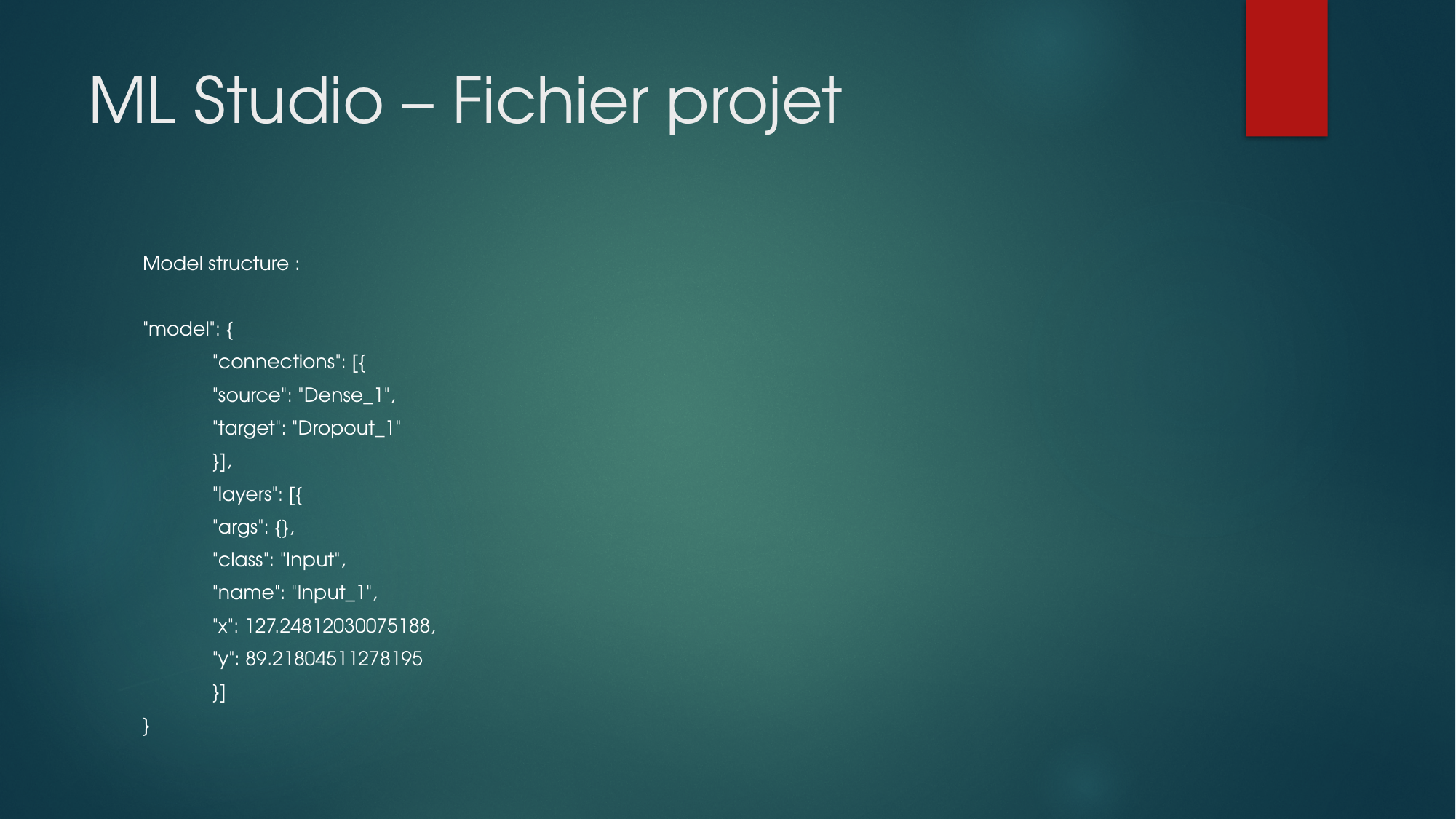

# ML Studio – Fichier projet
Model structure :

"model": {
	"connections": [{
		"source": "Dense_1",
		"target": "Dropout_1"
	}],
	"layers": [{
		"args": {},
		"class": "Input",
		"name": "Input_1",
		"x": 127.24812030075188,
		"y": 89.21804511278195
	}]
}